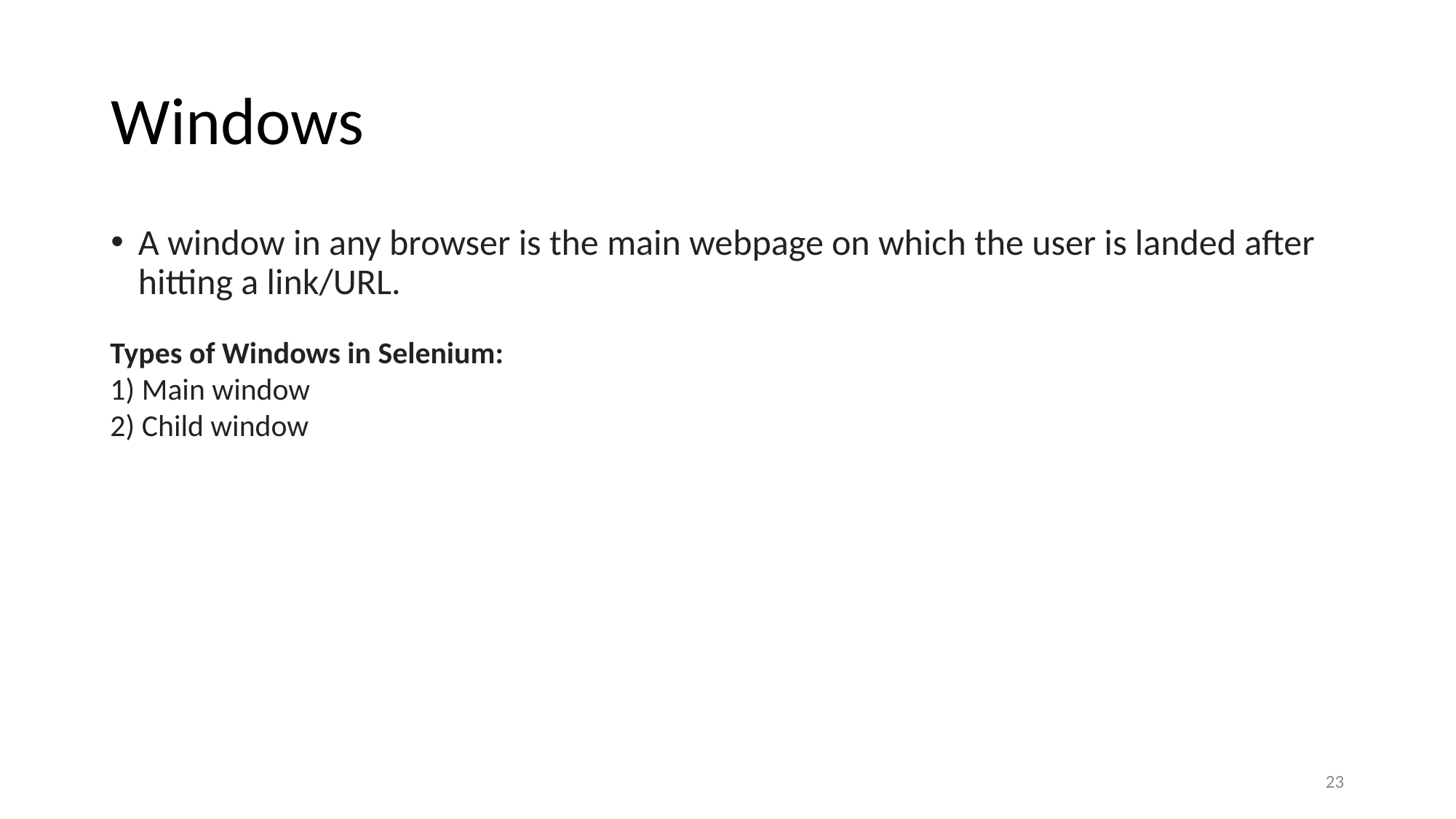

# Windows
A window in any browser is the main webpage on which the user is landed after hitting a link/URL.
Types of Windows in Selenium:
1) Main window
2) Child window

23